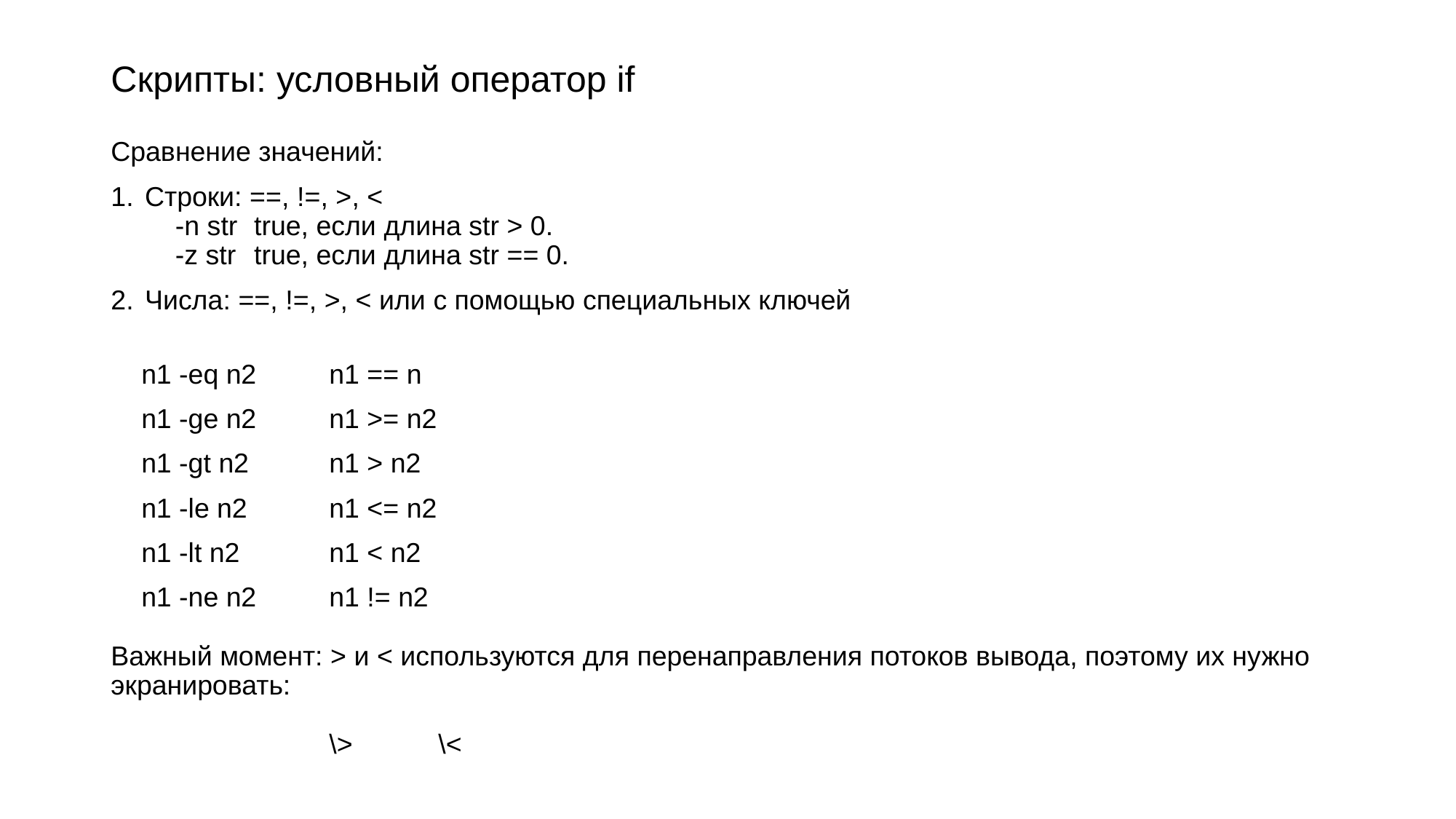

# Скрипты: условный оператор if
Сравнение значений:
Строки: ==, !=, >, <
    -n str 	true, если длина str > 0.
    -z str	true, если длина str == 0.
Числа: ==, !=, >, < или с помощью специальных ключей
    n1 -eq n2 	n1 == n
    n1 -ge n2 	n1 >= n2
    n1 -gt n2	n1 > n2
    n1 -le n2	n1 <= n2
    n1 -lt n2	n1 < n2
    n1 -ne n2	n1 != n2
Важный момент: > и < используются для перенаправления потоков вывода, поэтому их нужно экранировать:
		\>	\<